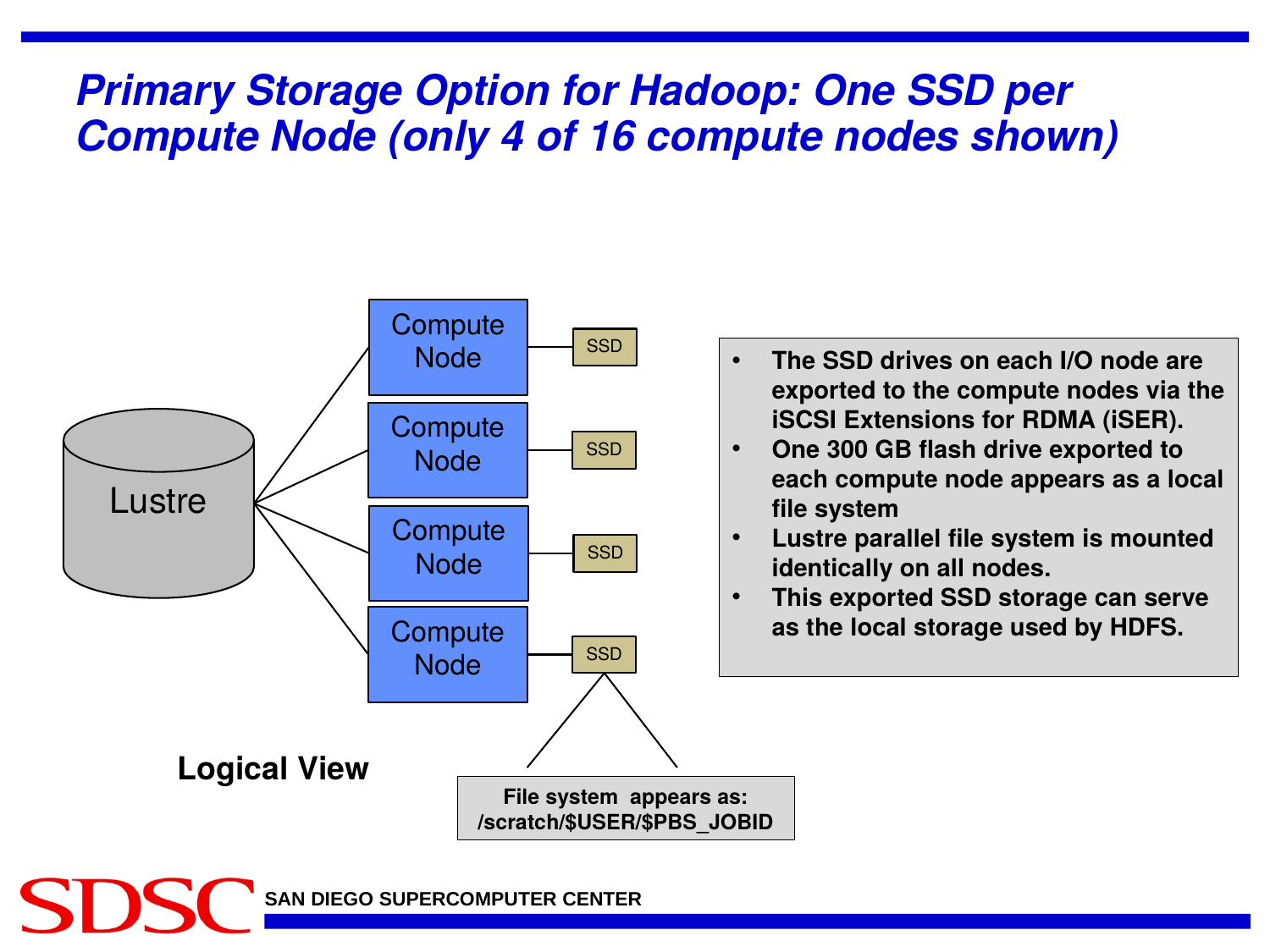

# Primary Storage Option for Hadoop: One SSD per Compute Node (only 4 of 16 compute nodes shown)
Compute Node
SSD
The SSD drives on each I/O node are exported to the compute nodes via the iSCSI Extensions for RDMA (iSER).
One 300 GB flash drive exported to each compute node appears as a local file system
Lustre parallel file system is mounted identically on all nodes.
This exported SSD storage can serve as the local storage used by HDFS.

Compute Node
SSD
Lustre
Compute Node
SSD
Compute Node
SSD
File system  appears as:
/scratch/$USER/$PBS_JOBID
Logical View